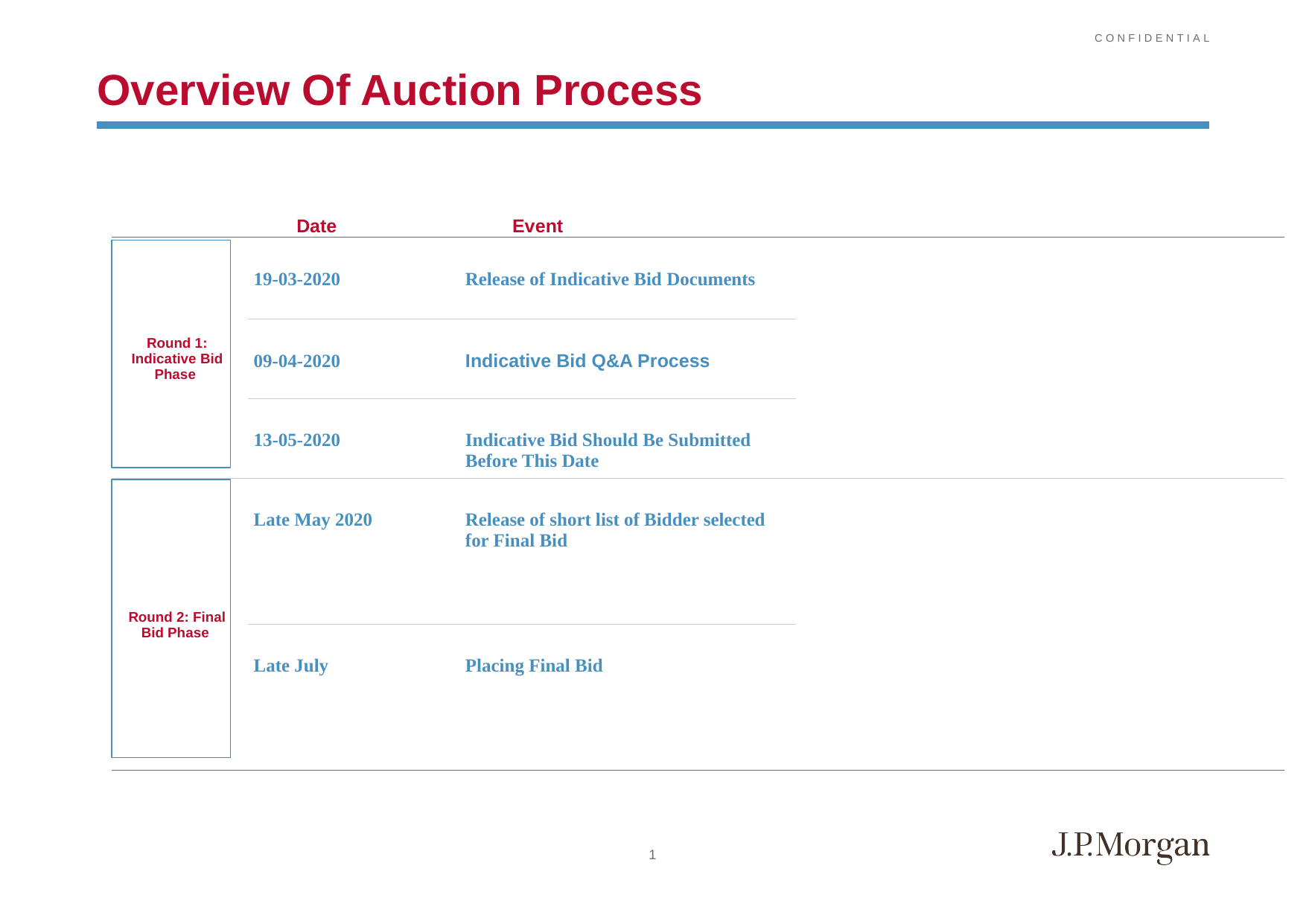

# Overview Of Auction Process
|  | Date | Event |  |
| --- | --- | --- | --- |
| Round 1: Indicative Bid Phase | 19-03-2020 | Release of Indicative Bid Documents |  |
|  | 09-04-2020 | Indicative Bid Q&A Process |  |
|  | 13-05-2020 | Indicative Bid Should Be Submitted Before This Date |  |
| Round 2: Final Bid Phase | Late May 2020 | Release of short list of Bidder selected for Final Bid |  |
|  | Late July | Placing Final Bid |  |

1